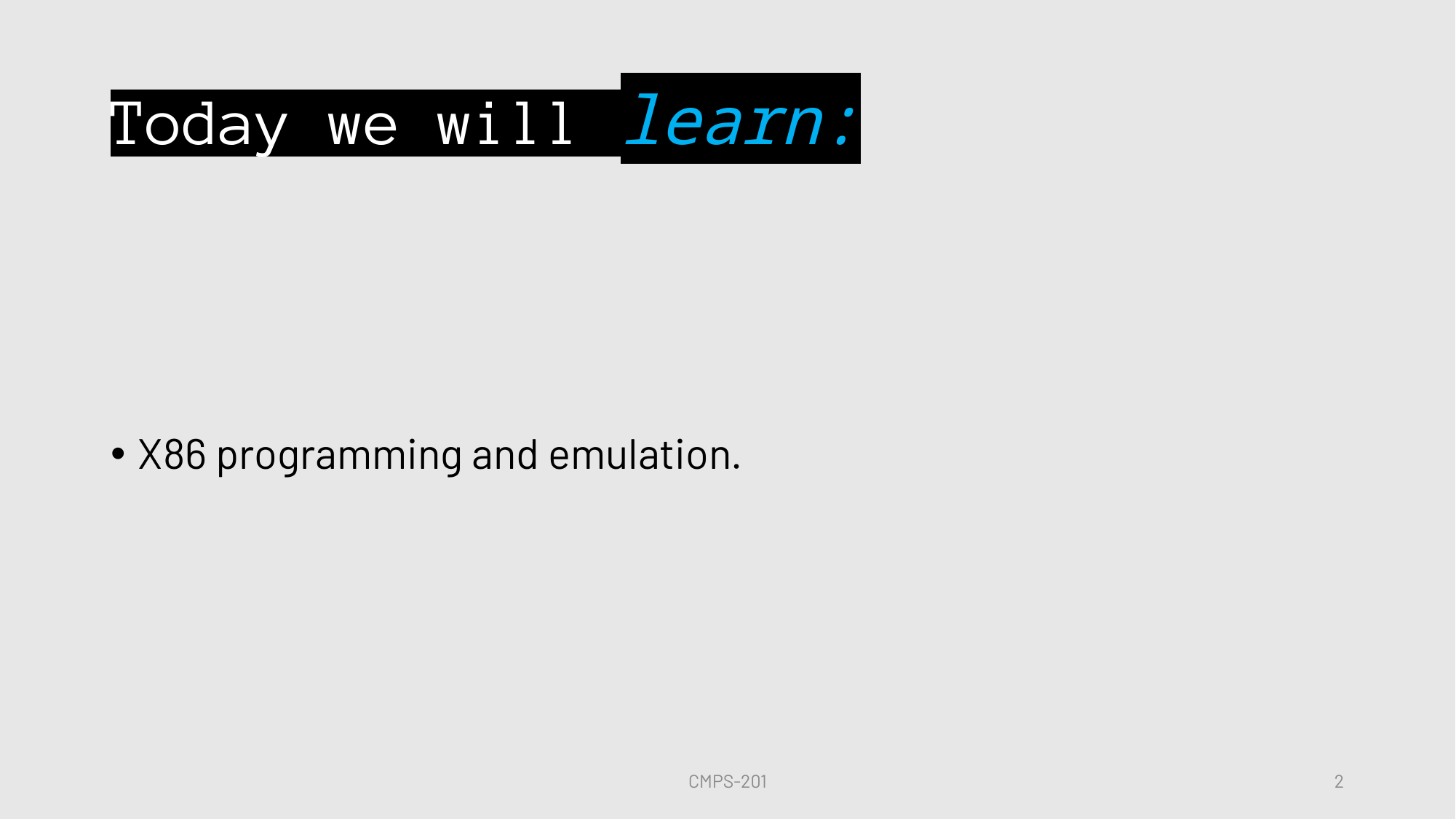

# Today we will learn:
X86 programming and emulation.
CMPS-201
2